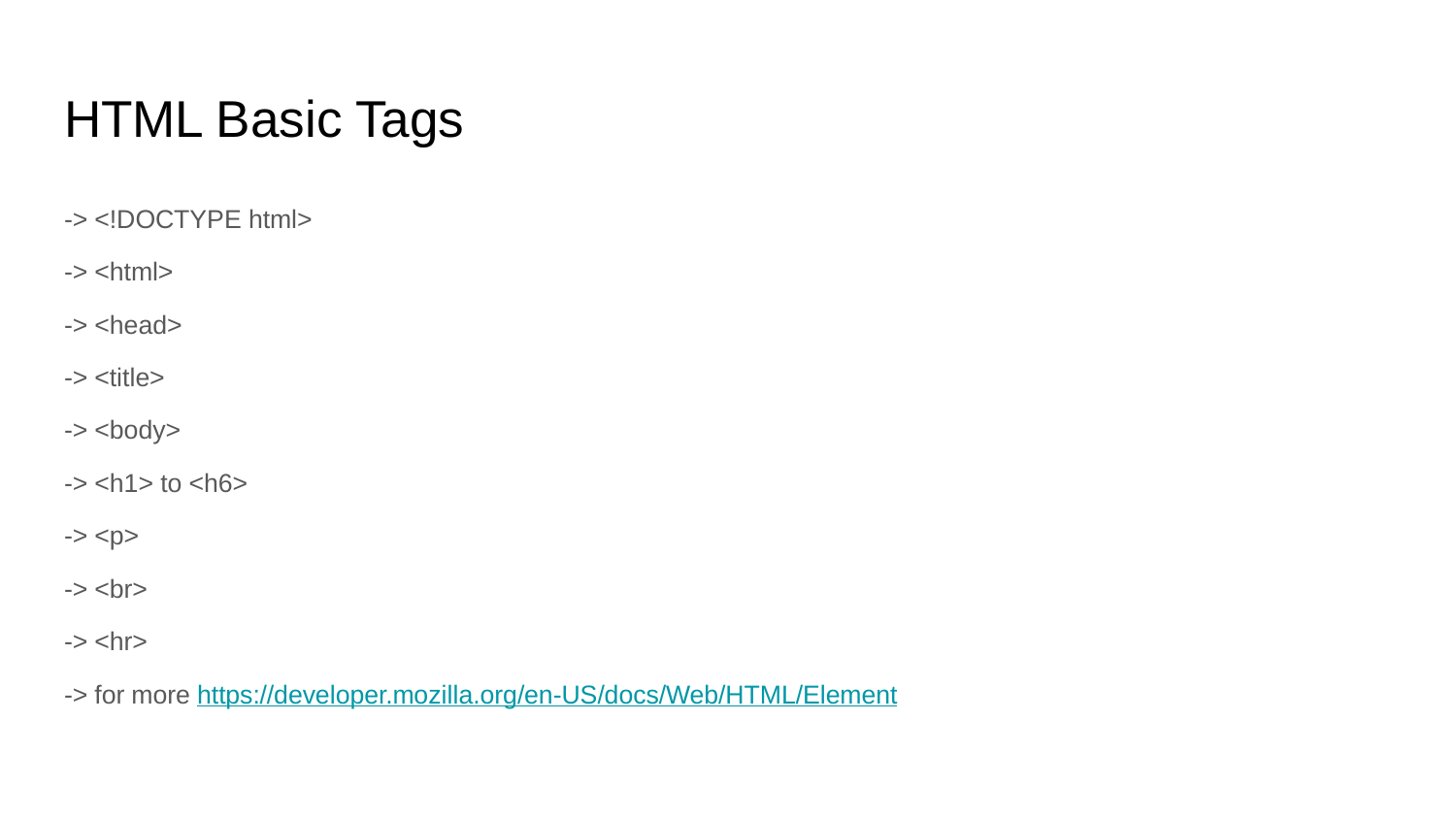

# HTML Basic Tags
-> <!DOCTYPE html>
-> <html>
-> <head>
-> <title>
-> <body>
-> <h1> to <h6>
-> <p>
-> <br>
-> <hr>
-> for more https://developer.mozilla.org/en-US/docs/Web/HTML/Element